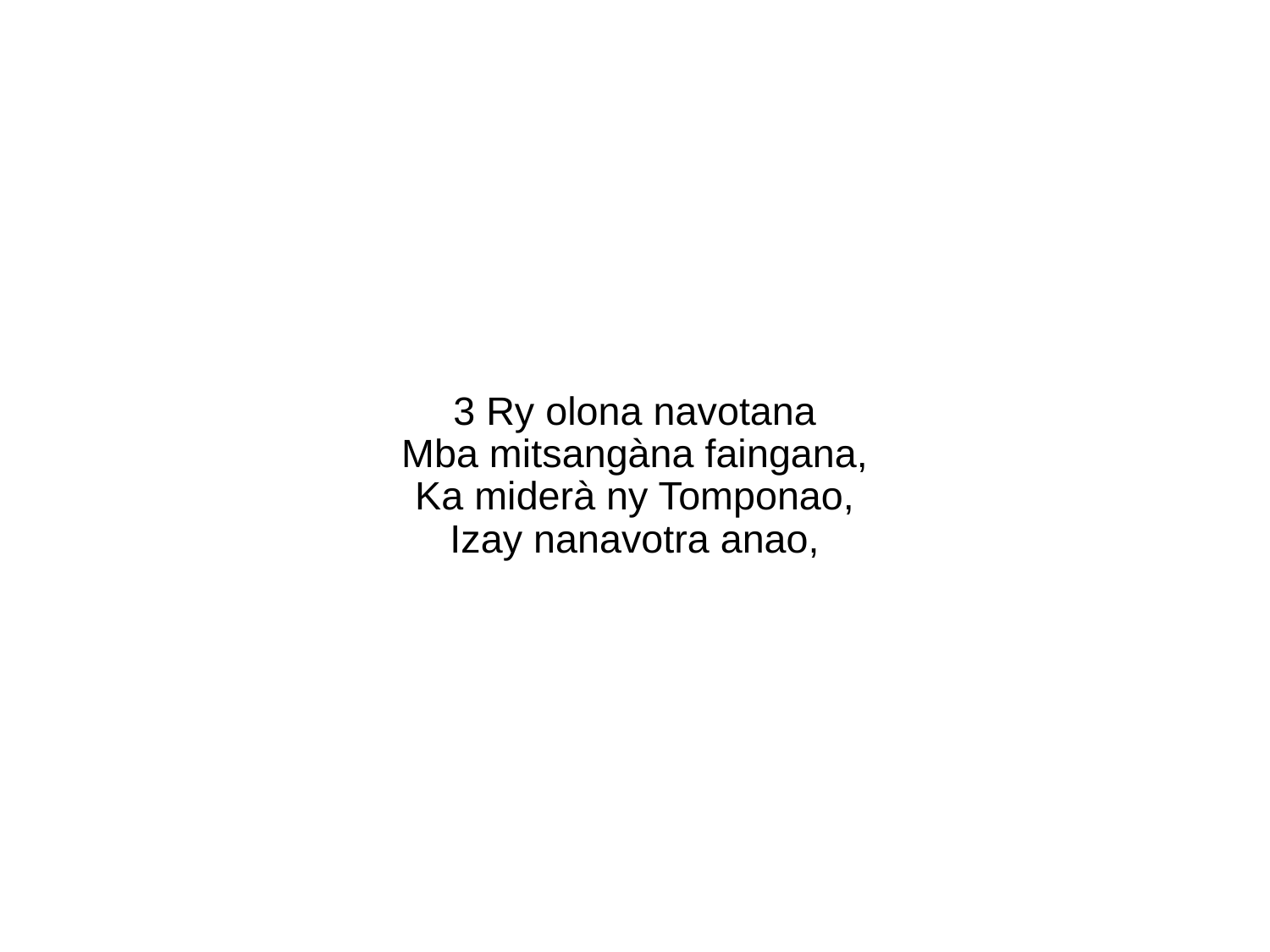

3 Ry olona navotana
Mba mitsangàna faingana,
Ka miderà ny Tomponao,
Izay nanavotra anao,